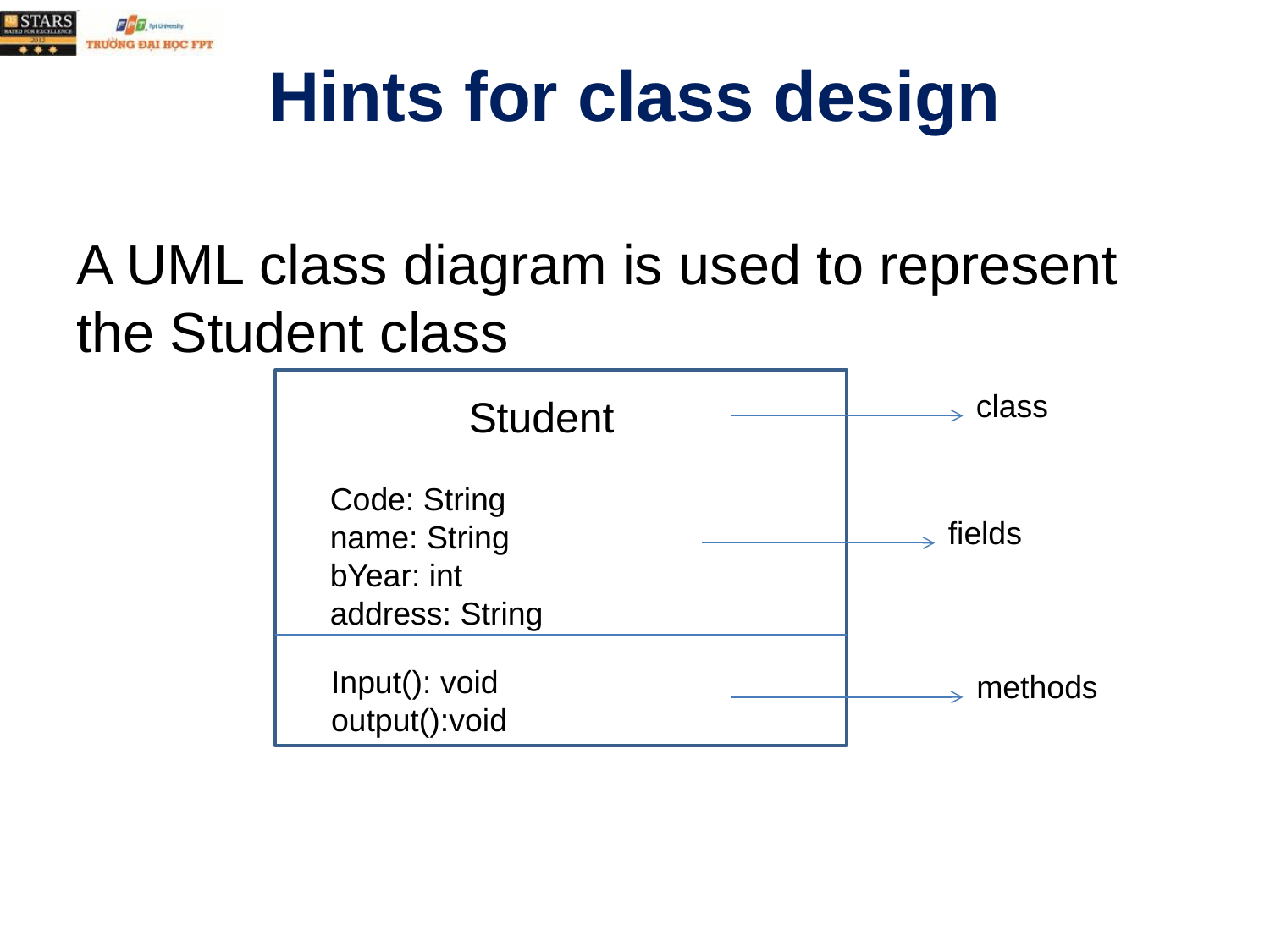

# Hints for class design
A UML class diagram is used to represent the Student class

class
Student
Code: String
name: String
bYear: int
address: String
fields
Input(): void
output():void
methods